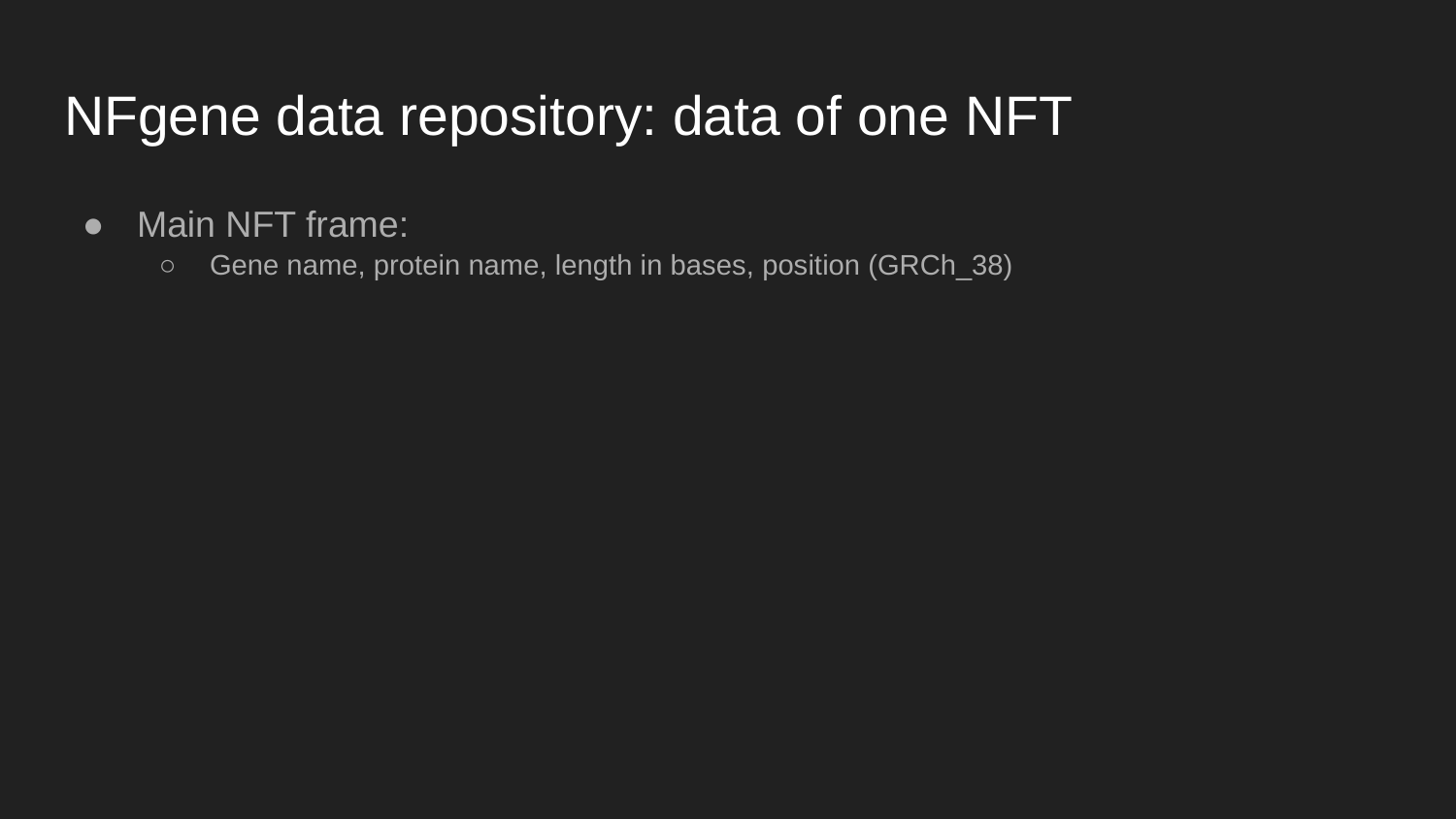

# NFgene data repository: data of one NFT
Main NFT frame:
Gene name, protein name, length in bases, position (GRCh_38)